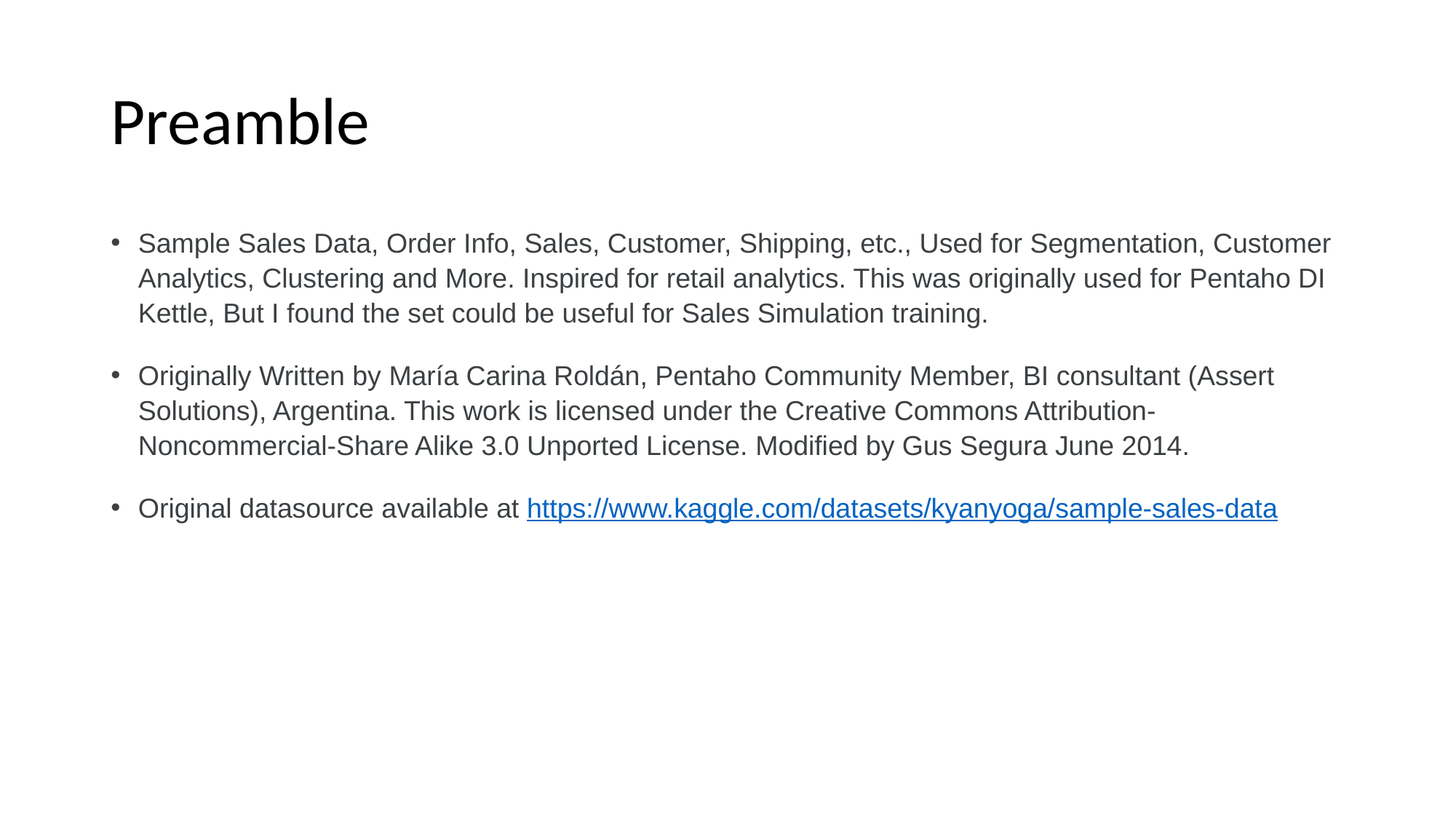

# Preamble
Sample Sales Data, Order Info, Sales, Customer, Shipping, etc., Used for Segmentation, Customer Analytics, Clustering and More. Inspired for retail analytics. This was originally used for Pentaho DI Kettle, But I found the set could be useful for Sales Simulation training.
Originally Written by María Carina Roldán, Pentaho Community Member, BI consultant (Assert Solutions), Argentina. This work is licensed under the Creative Commons Attribution-Noncommercial-Share Alike 3.0 Unported License. Modified by Gus Segura June 2014.
Original datasource available at https://www.kaggle.com/datasets/kyanyoga/sample-sales-data